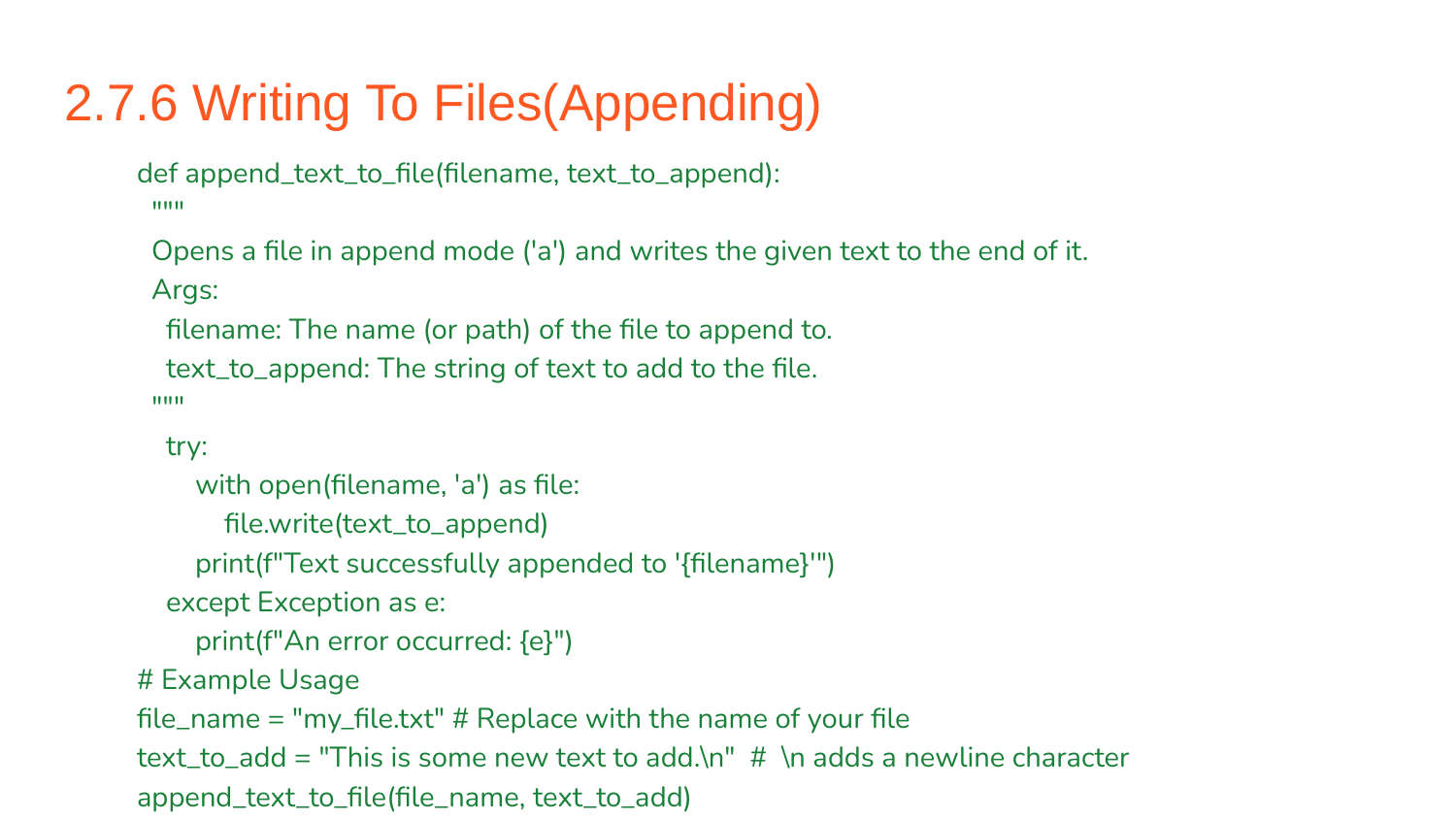

# 2.7.6 Writing To Files(Appending)
def append_text_to_file(filename, text_to_append):
  """
  Opens a file in append mode ('a') and writes the given text to the end of it.
  Args:
    filename: The name (or path) of the file to append to.
    text_to_append: The string of text to add to the file.
  """
    try:
        with open(filename, 'a') as file:
            file.write(text_to_append)
        print(f"Text successfully appended to '{filename}'")
    except Exception as e:
        print(f"An error occurred: {e}")
# Example Usage
file_name = "my_file.txt" # Replace with the name of your file
text_to_add = "This is some new text to add.\n"  #  \n adds a newline character
append_text_to_file(file_name, text_to_add)